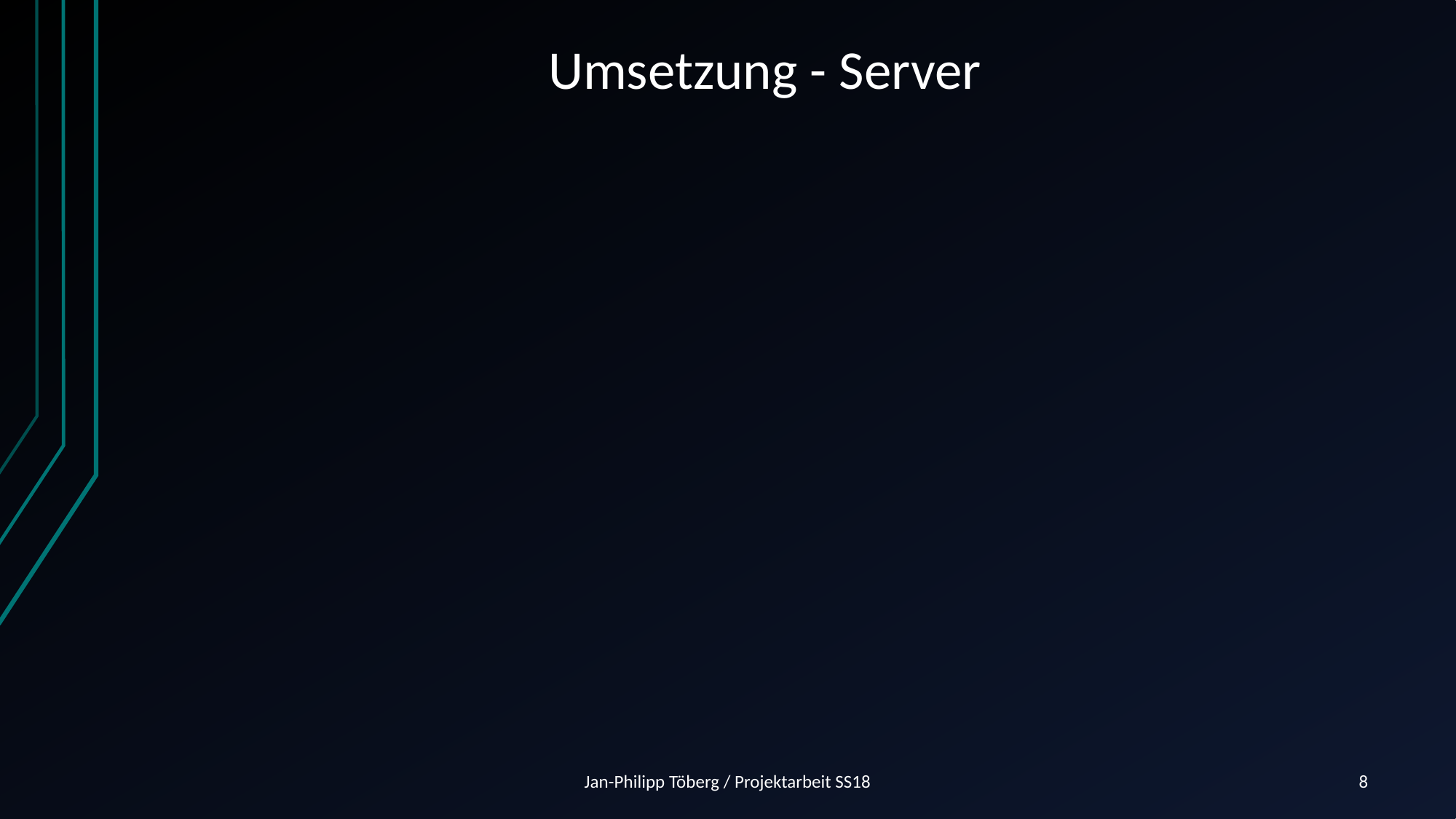

# Umsetzung - Server

Jan-Philipp Töberg / Projektarbeit SS18
8